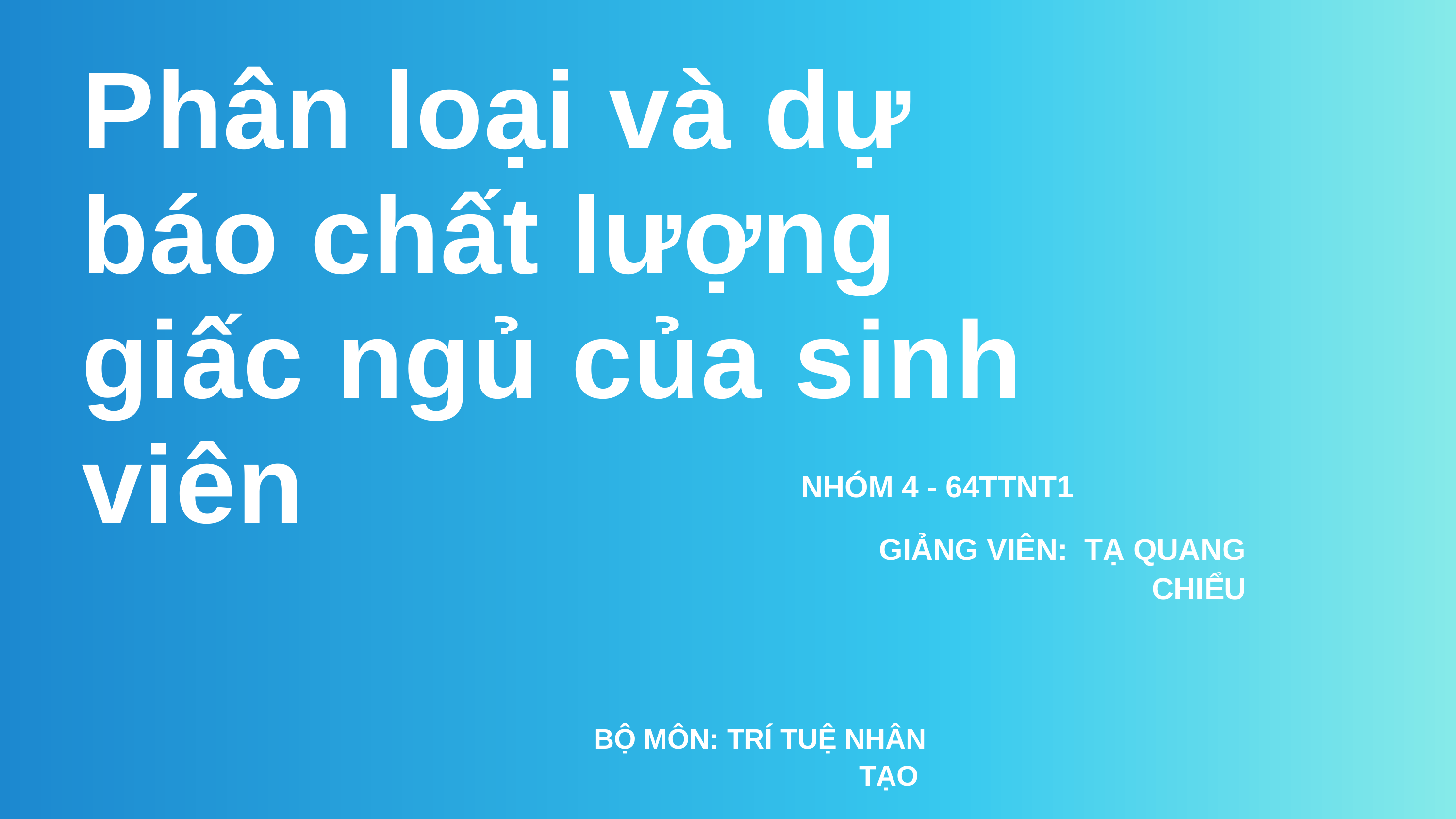

Phân loại và dự báo chất lượng giấc ngủ của sinh viên
NHÓM 4 - 64TTNT1
GIẢNG VIÊN:  TẠ QUANG CHIỂU
BỘ MÔN: TRÍ TUỆ NHÂN TẠO